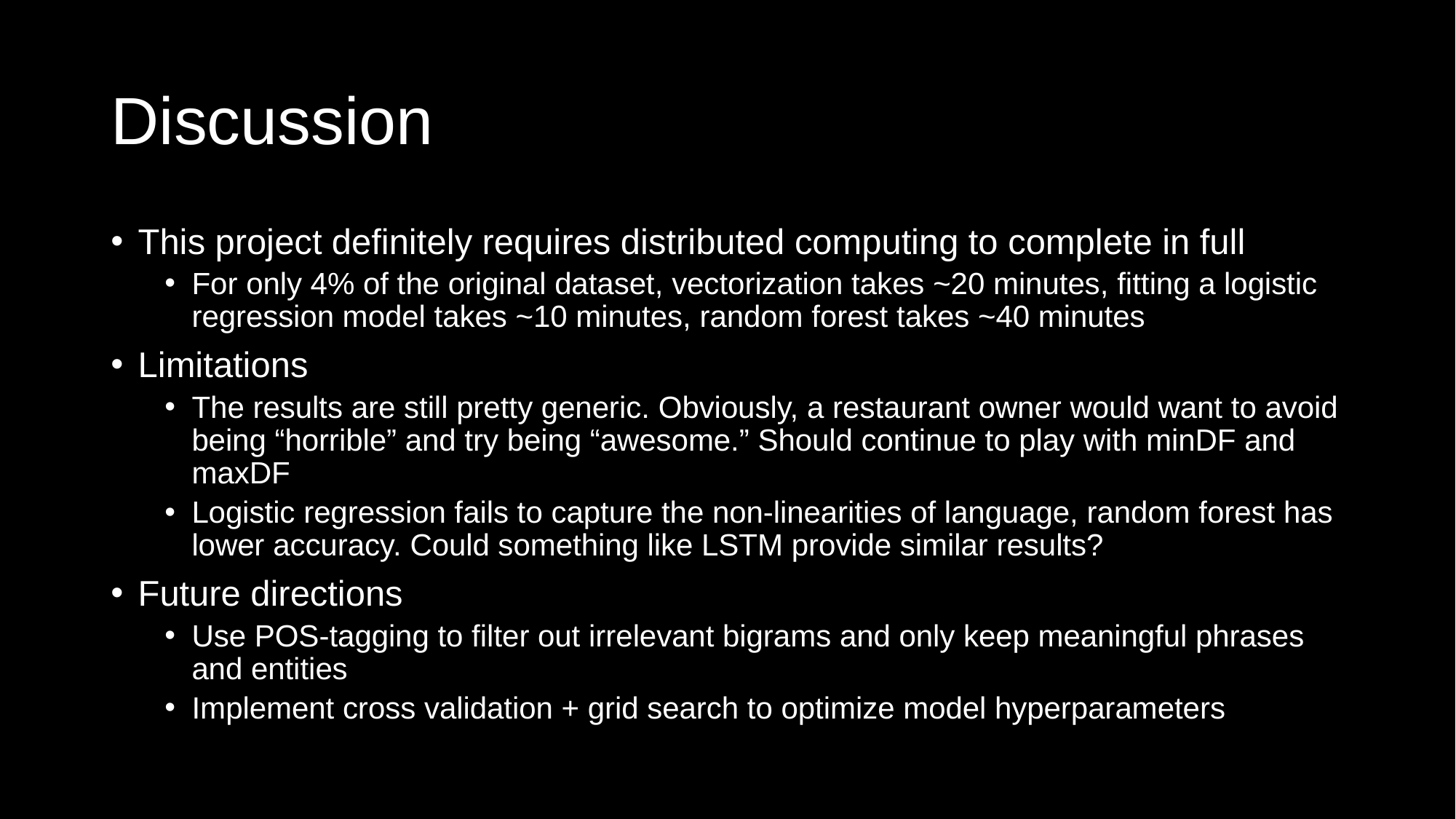

# Discussion
This project definitely requires distributed computing to complete in full
For only 4% of the original dataset, vectorization takes ~20 minutes, fitting a logistic regression model takes ~10 minutes, random forest takes ~40 minutes
Limitations
The results are still pretty generic. Obviously, a restaurant owner would want to avoid being “horrible” and try being “awesome.” Should continue to play with minDF and maxDF
Logistic regression fails to capture the non-linearities of language, random forest has lower accuracy. Could something like LSTM provide similar results?
Future directions
Use POS-tagging to filter out irrelevant bigrams and only keep meaningful phrases and entities
Implement cross validation + grid search to optimize model hyperparameters